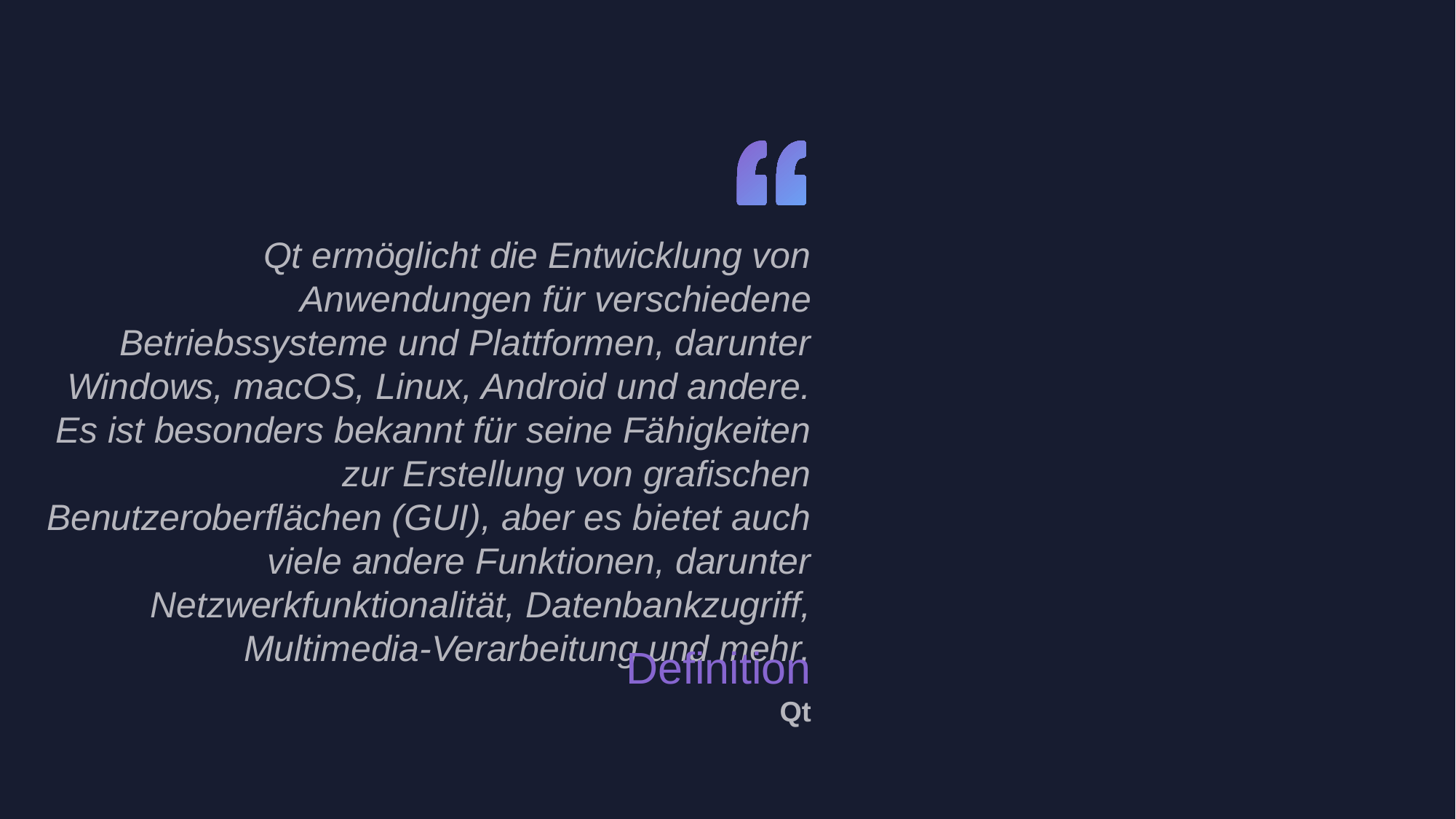

Qt ermöglicht die Entwicklung von Anwendungen für verschiedene Betriebssysteme und Plattformen, darunter Windows, macOS, Linux, Android und andere. Es ist besonders bekannt für seine Fähigkeiten zur Erstellung von grafischen Benutzeroberflächen (GUI), aber es bietet auch viele andere Funktionen, darunter Netzwerkfunktionalität, Datenbankzugriff, Multimedia-Verarbeitung und mehr.
Definition
Qt